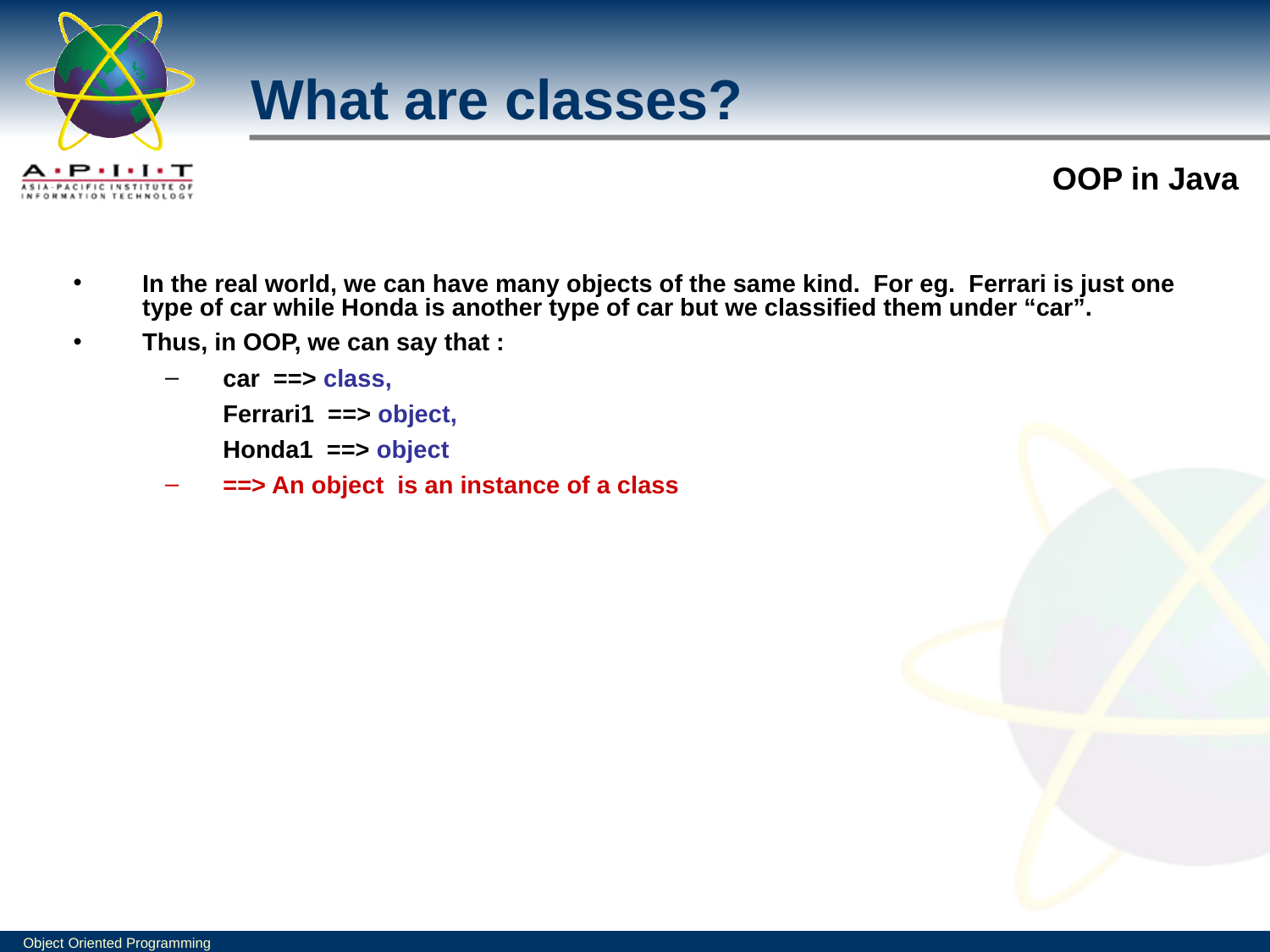

What are classes?
In the real world, we can have many objects of the same kind.  For eg.  Ferrari is just one type of car while Honda is another type of car but we classified them under “car”.
Thus, in OOP, we can say that :
car  ==> class,
			Ferrari1  ==> object,
			Honda1  ==> object
==> An object  is an instance of a class